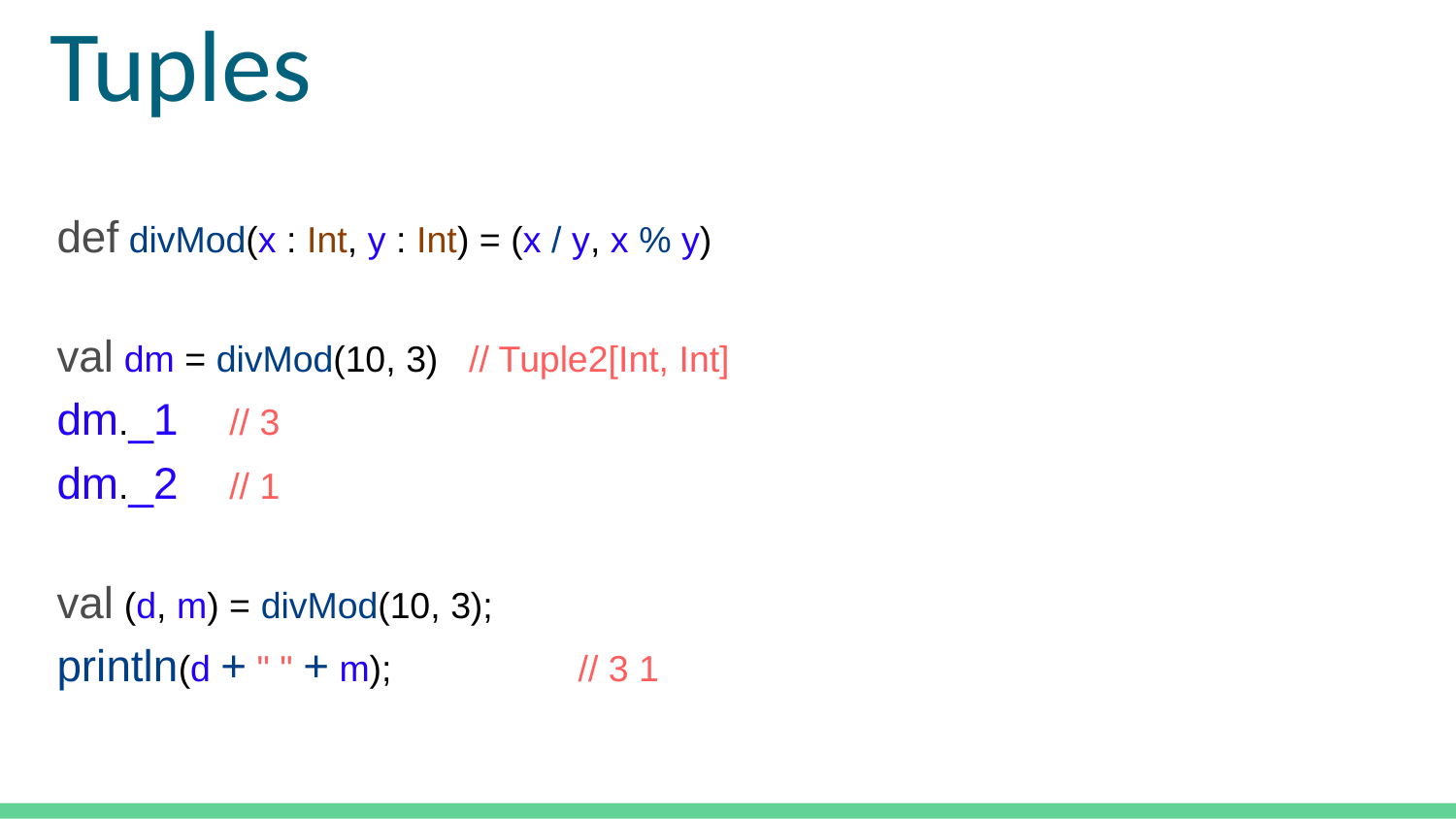

# Tuples

def divMod(x : Int, y : Int) = (x / y, x % y)

val dm = divMod(10, 3)   // Tuple2[Int, Int]
dm._1     // 3
dm._2     // 1

val (d, m) = divMod(10, 3);
println(d + " " + m);	    // 3 1